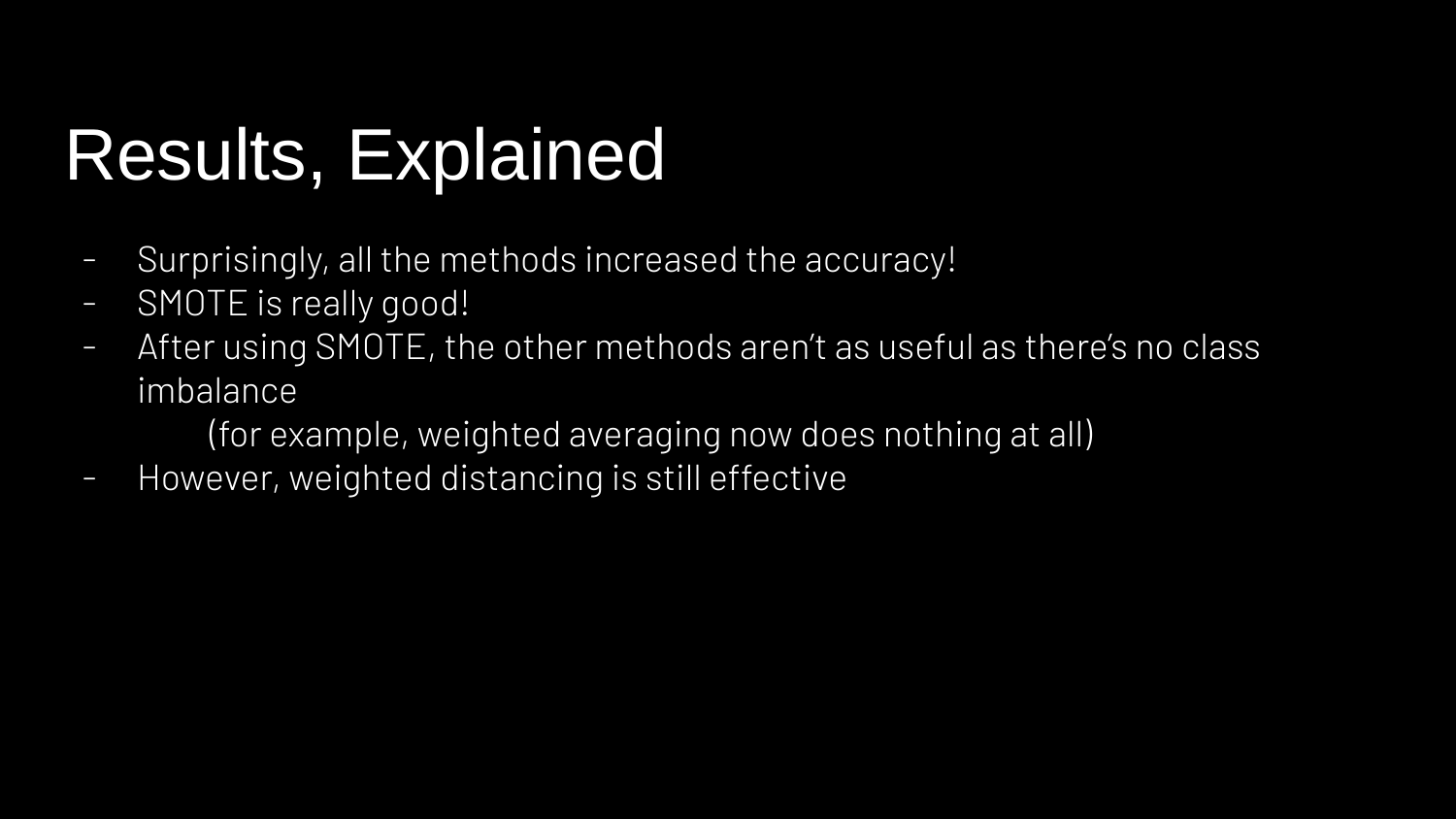

# Results, Explained
Surprisingly, all the methods increased the accuracy!
SMOTE is really good!
After using SMOTE, the other methods aren’t as useful as there’s no class imbalance
	(for example, weighted averaging now does nothing at all)
However, weighted distancing is still effective